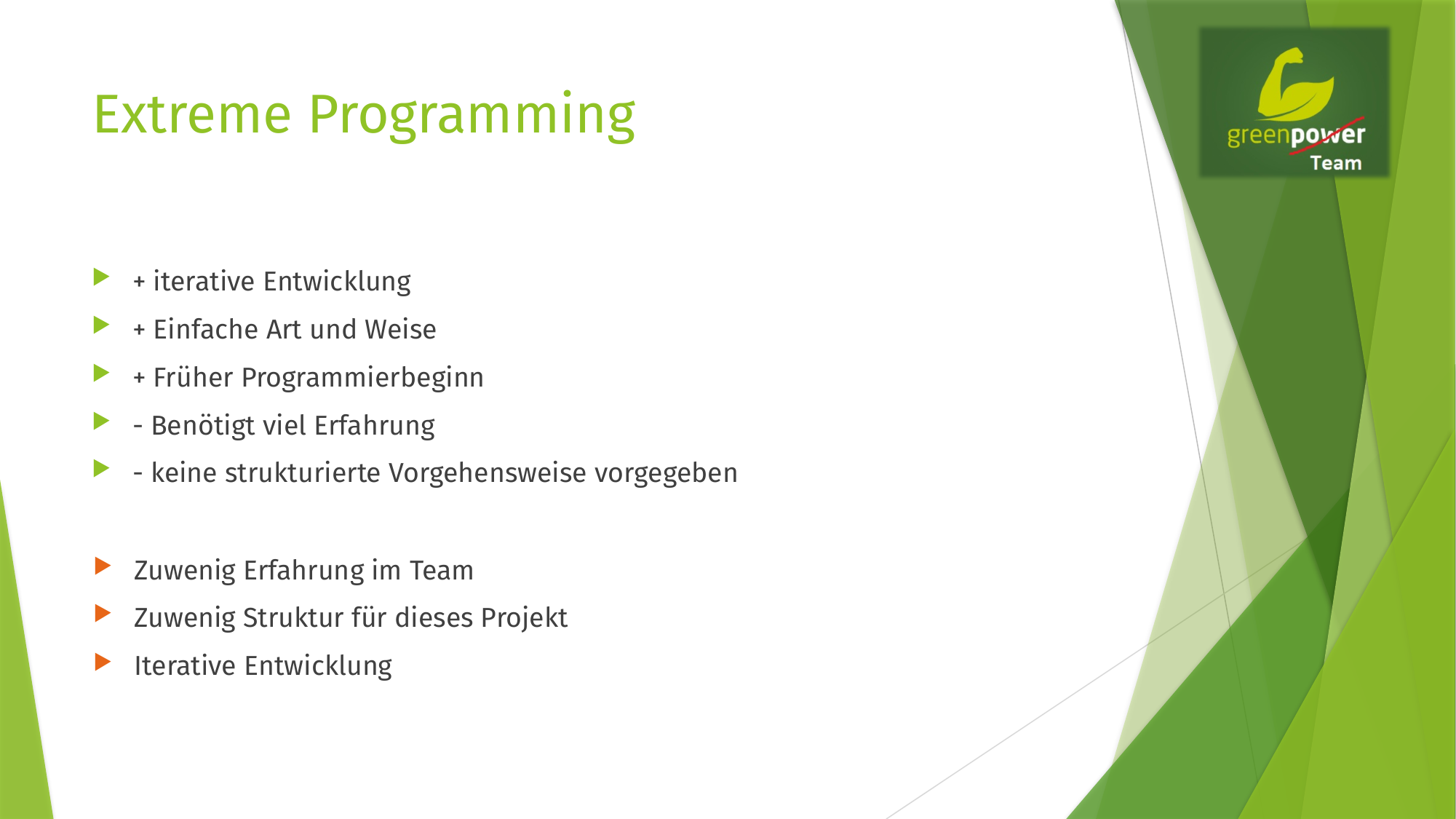

# Extreme Programming
+ iterative Entwicklung
+ Einfache Art und Weise
+ Früher Programmierbeginn
- Benötigt viel Erfahrung
- keine strukturierte Vorgehensweise vorgegeben

Zuwenig Erfahrung im Team
Zuwenig Struktur für dieses Projekt
Iterative Entwicklung